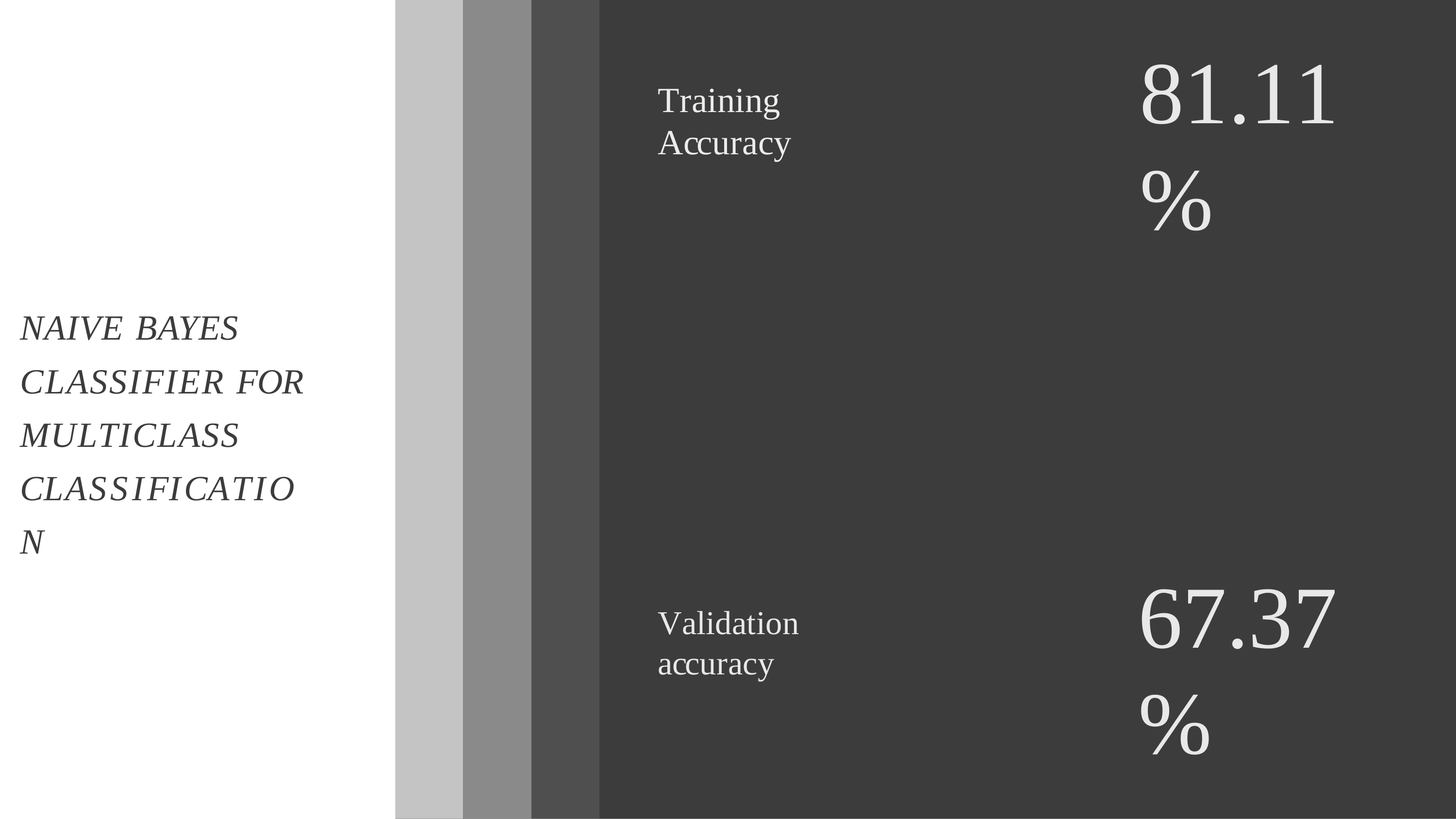

# 81.11%
Training Accuracy
NAIVE BAYES  CLASSIFIER FOR  MULTICLASS  CLASSIFICATION
67.37%
Validation accuracy